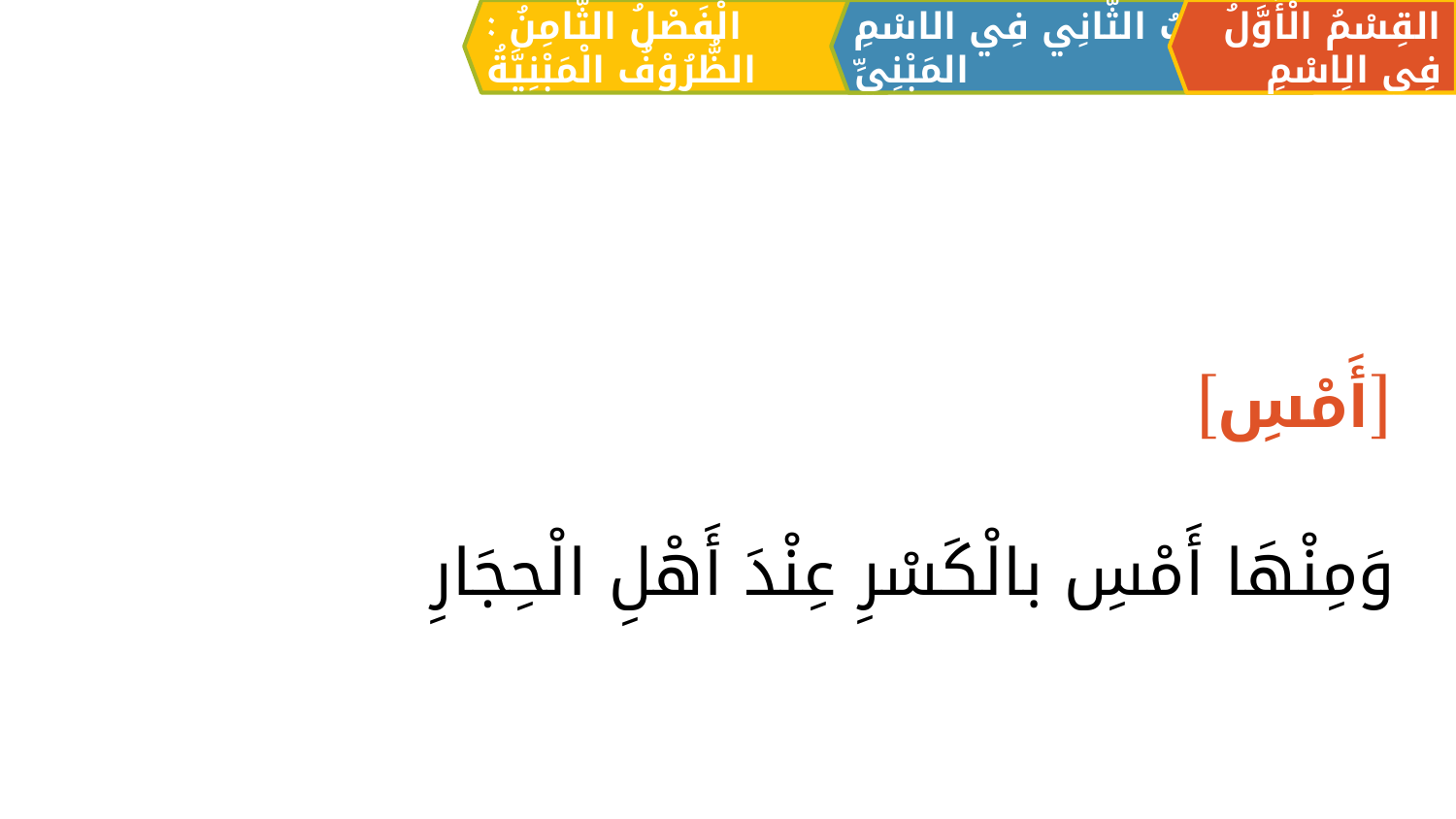

الْفَصْلُ الثَّامِنُ : الظُّرُوْفُ الْمَبْنِيَّةُ
القِسْمُ الْأَوَّلُ فِي الِاسْمِ
اَلبَابُ الثَّانِي فِي الاسْمِ المَبْنِيِّ
[أَمْسِ]
وَمِنْهَا أَمْسِ بالْكَسْرِ عِنْدَ أَهْلِ الْحِجَارِ